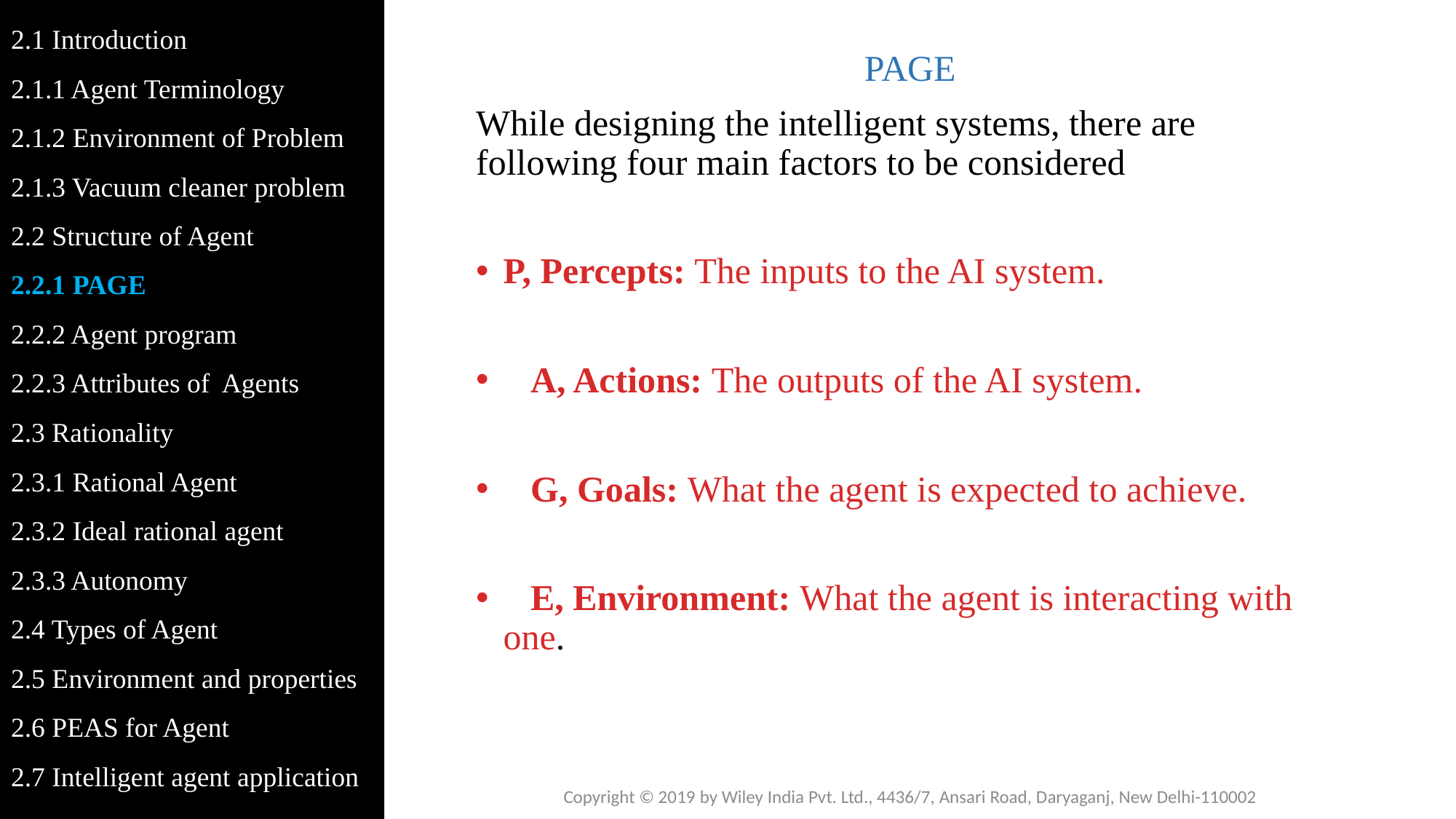

2.1 Introduction
2.1.1 Agent Terminology
2.1.2 Environment of Problem
2.1.3 Vacuum cleaner problem
2.2 Structure of Agent
2.2.1 PAGE
2.2.2 Agent program
2.2.3 Attributes of  Agents
2.3 Rationality
2.3.1 Rational Agent
2.3.2 Ideal rational agent
2.3.3 Autonomy
2.4 Types of Agent
2.5 Environment and properties
2.6 PEAS for Agent
2.7 Intelligent agent application

PAGE
While designing the intelligent systems, there are following four main factors to be considered

P, Percepts: The inputs to the AI system.

   A, Actions: The outputs of the AI system.

   G, Goals: What the agent is expected to achieve.

   E, Environment: What the agent is interacting with one.

Copyright © 2019 by Wiley India Pvt. Ltd., 4436/7, Ansari Road, Daryaganj, New Delhi-110002